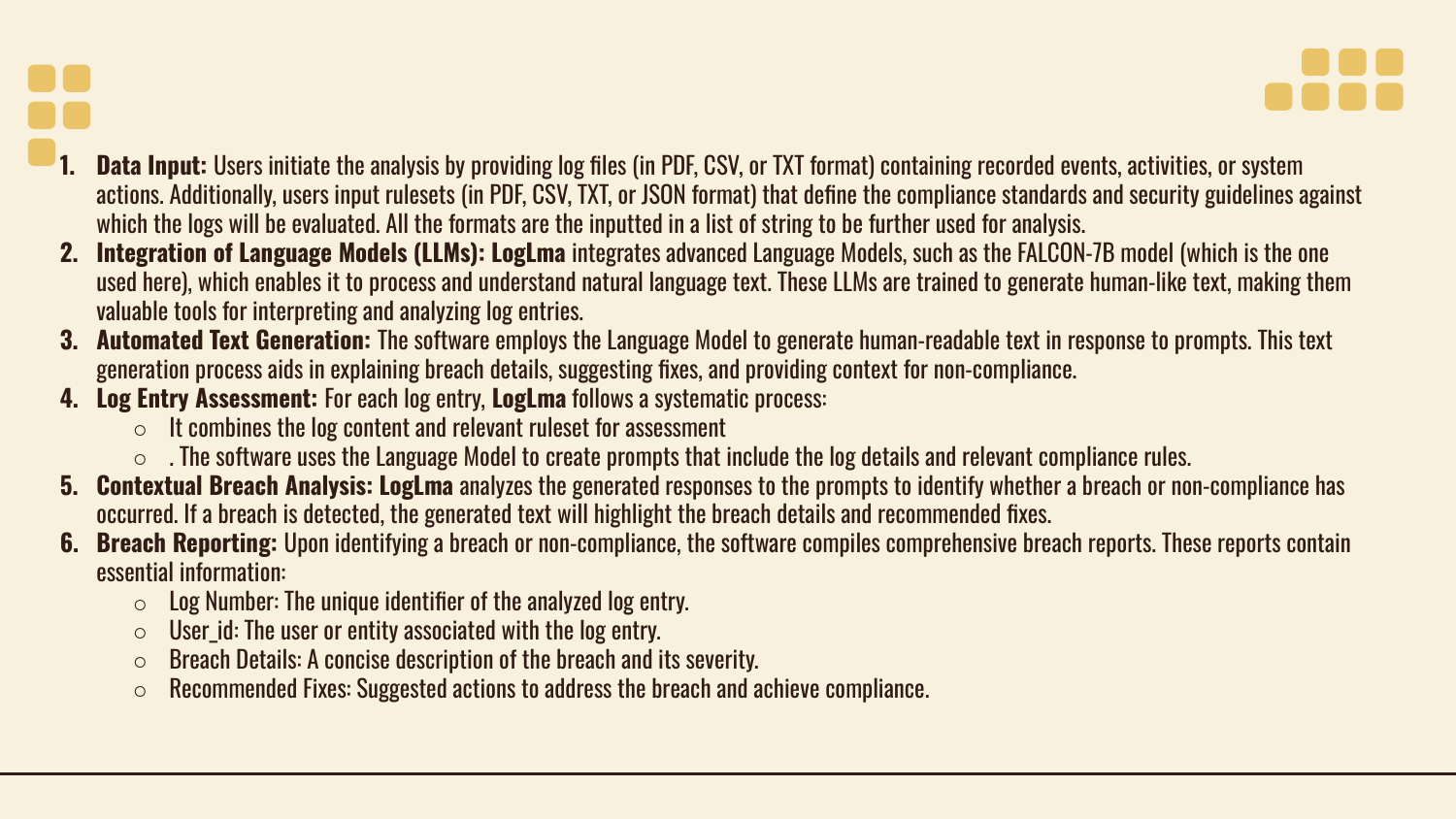

Data Input: Users initiate the analysis by providing log files (in PDF, CSV, or TXT format) containing recorded events, activities, or system actions. Additionally, users input rulesets (in PDF, CSV, TXT, or JSON format) that define the compliance standards and security guidelines against which the logs will be evaluated. All the formats are the inputted in a list of string to be further used for analysis.
Integration of Language Models (LLMs): LogLma integrates advanced Language Models, such as the FALCON-7B model (which is the one used here), which enables it to process and understand natural language text. These LLMs are trained to generate human-like text, making them valuable tools for interpreting and analyzing log entries.
Automated Text Generation: The software employs the Language Model to generate human-readable text in response to prompts. This text generation process aids in explaining breach details, suggesting fixes, and providing context for non-compliance.
Log Entry Assessment: For each log entry, LogLma follows a systematic process:
It combines the log content and relevant ruleset for assessment
. The software uses the Language Model to create prompts that include the log details and relevant compliance rules.
Contextual Breach Analysis: LogLma analyzes the generated responses to the prompts to identify whether a breach or non-compliance has occurred. If a breach is detected, the generated text will highlight the breach details and recommended fixes.
Breach Reporting: Upon identifying a breach or non-compliance, the software compiles comprehensive breach reports. These reports contain essential information:
Log Number: The unique identifier of the analyzed log entry.
User_id: The user or entity associated with the log entry.
Breach Details: A concise description of the breach and its severity.
Recommended Fixes: Suggested actions to address the breach and achieve compliance.